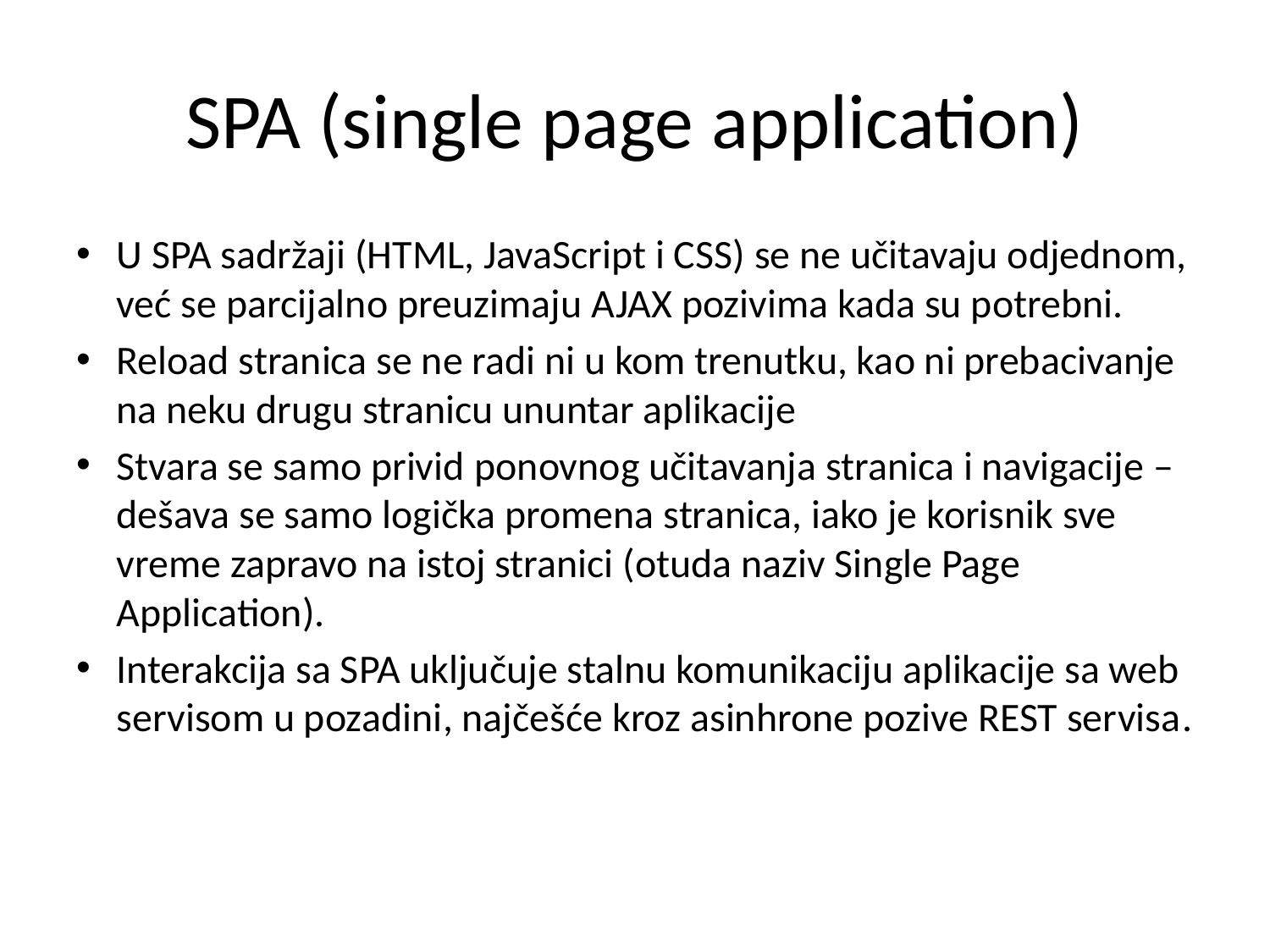

# SPA (single page application)
U SPA sadržaji (HTML, JavaScript i CSS) se ne učitavaju odjednom, već se parcijalno preuzimaju AJAX pozivima kada su potrebni.
Reload stranica se ne radi ni u kom trenutku, kao ni prebacivanje na neku drugu stranicu ununtar aplikacije
Stvara se samo privid ponovnog učitavanja stranica i navigacije – dešava se samo logička promena stranica, iako je korisnik sve vreme zapravo na istoj stranici (otuda naziv Single Page Application).
Interakcija sa SPA uključuje stalnu komunikaciju aplikacije sa web servisom u pozadini, najčešće kroz asinhrone pozive REST servisa.